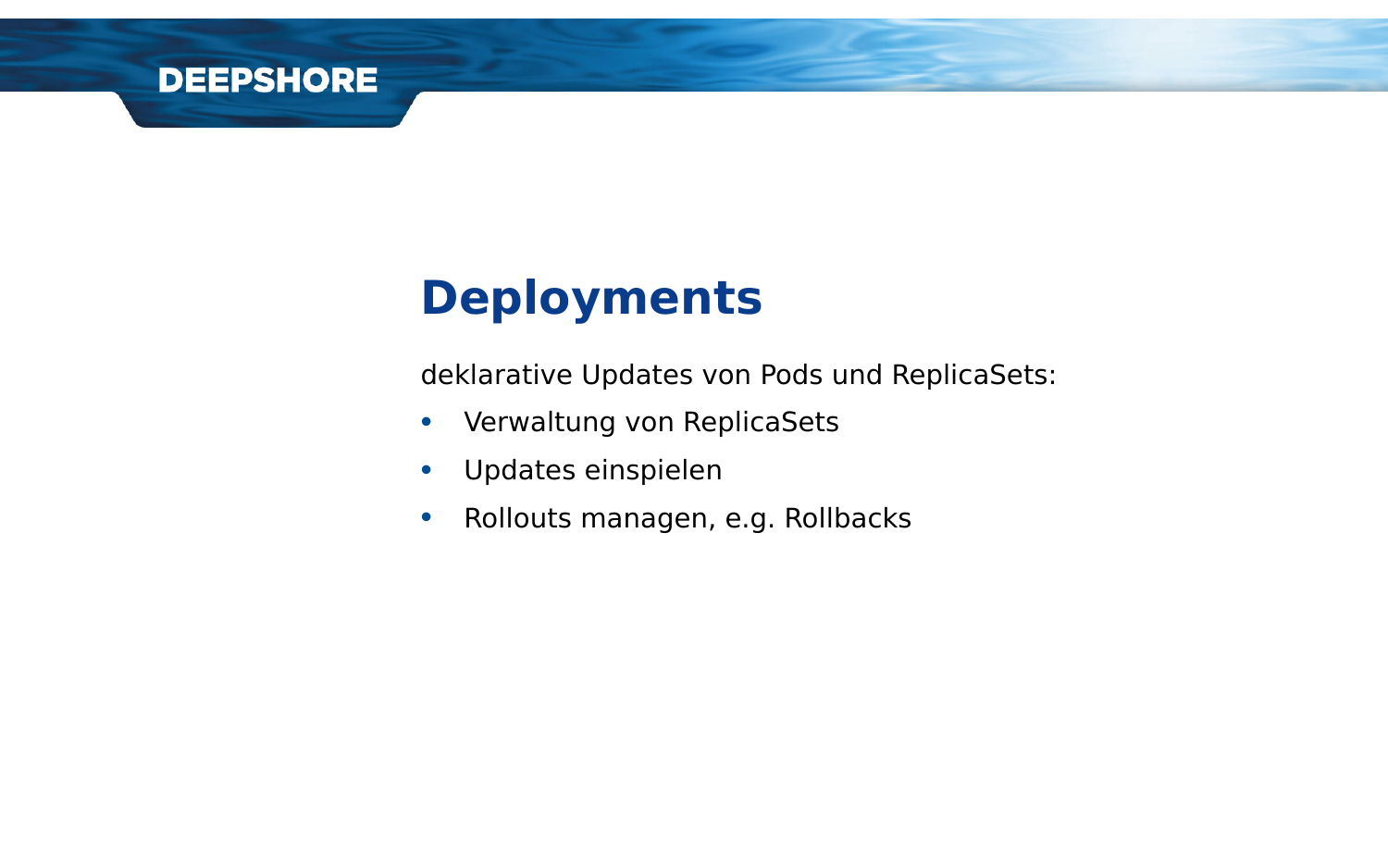

# Deployments
deklarative Updates von Pods und ReplicaSets:
Verwaltung von ReplicaSets
Updates einspielen
Rollouts managen, e.g. Rollbacks